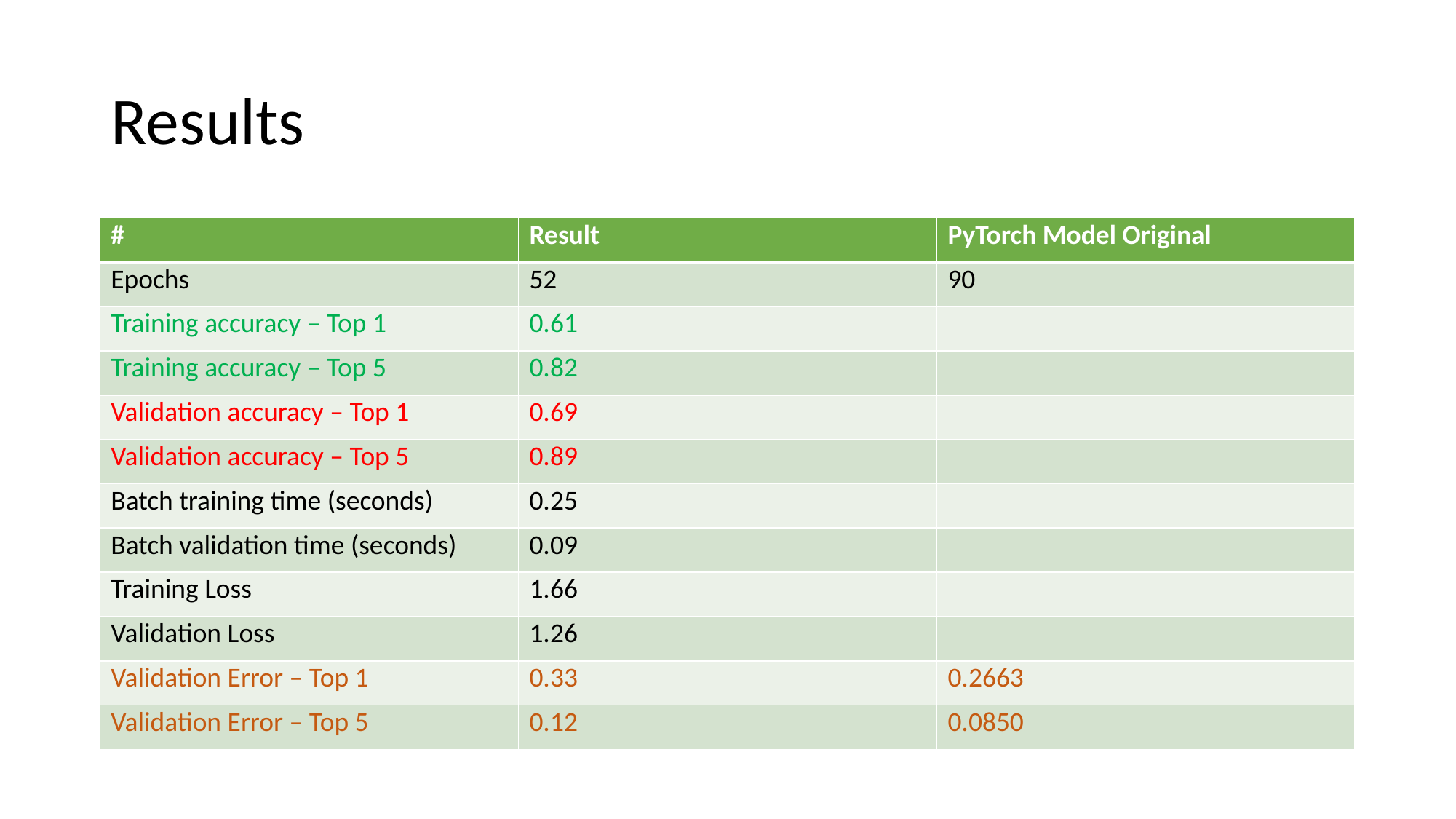

# Results
| # | Result | PyTorch Model Original |
| --- | --- | --- |
| Epochs | 52 | 90 |
| Training accuracy – Top 1 | 0.61 |  |
| Training accuracy – Top 5 | 0.82 |  |
| Validation accuracy – Top 1 | 0.69 |  |
| Validation accuracy – Top 5 | 0.89 |  |
| Batch training time (seconds) | 0.25 |  |
| Batch validation time (seconds) | 0.09 |  |
| Training Loss | 1.66 |  |
| Validation Loss | 1.26 |  |
| Validation Error – Top 1 | 0.33 | 0.2663 |
| Validation Error – Top 5 | 0.12 | 0.0850 |